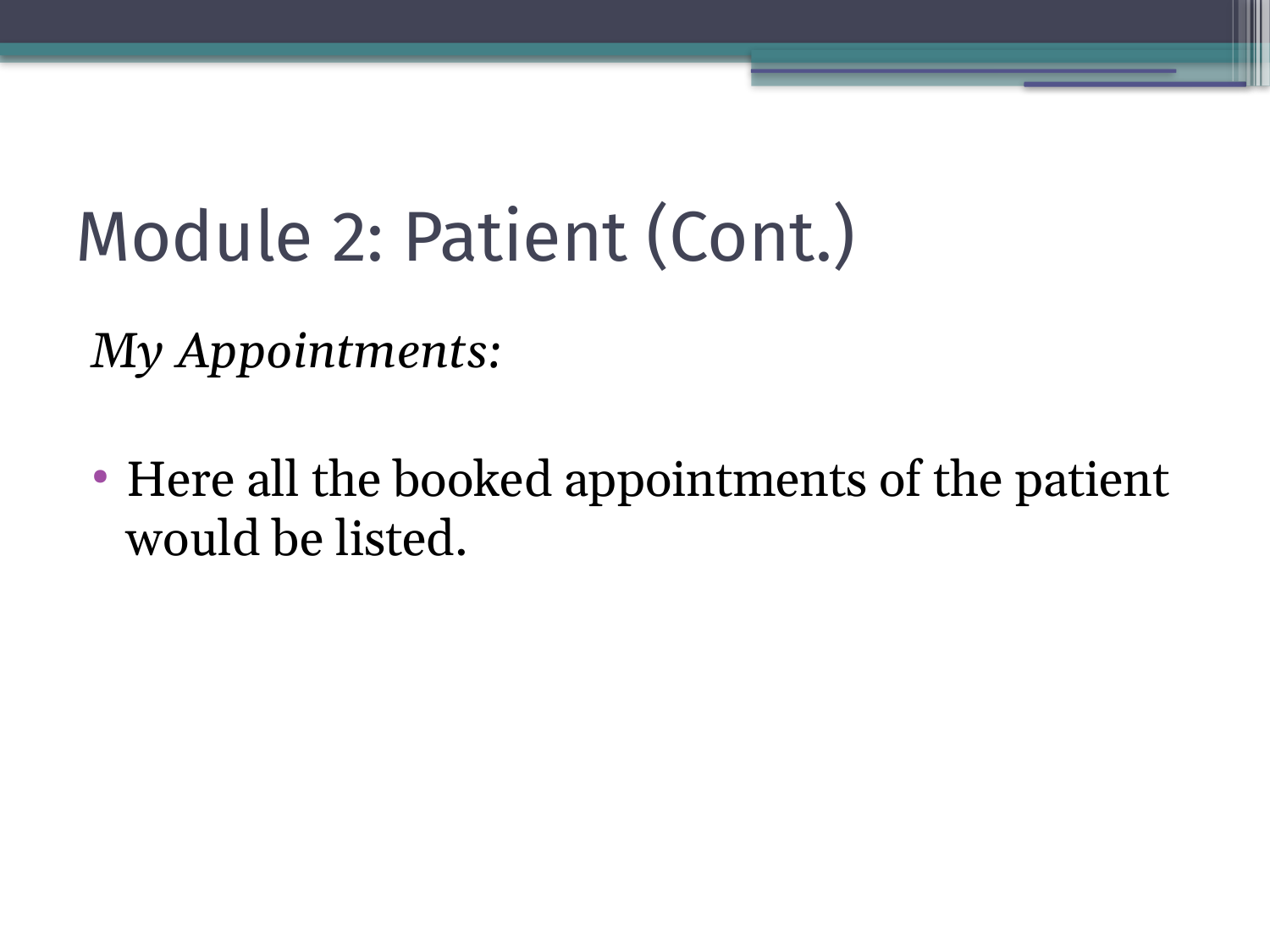

Module 2: Patient (Cont.)
My Appointments:

Here all the booked appointments of the patient would be listed.